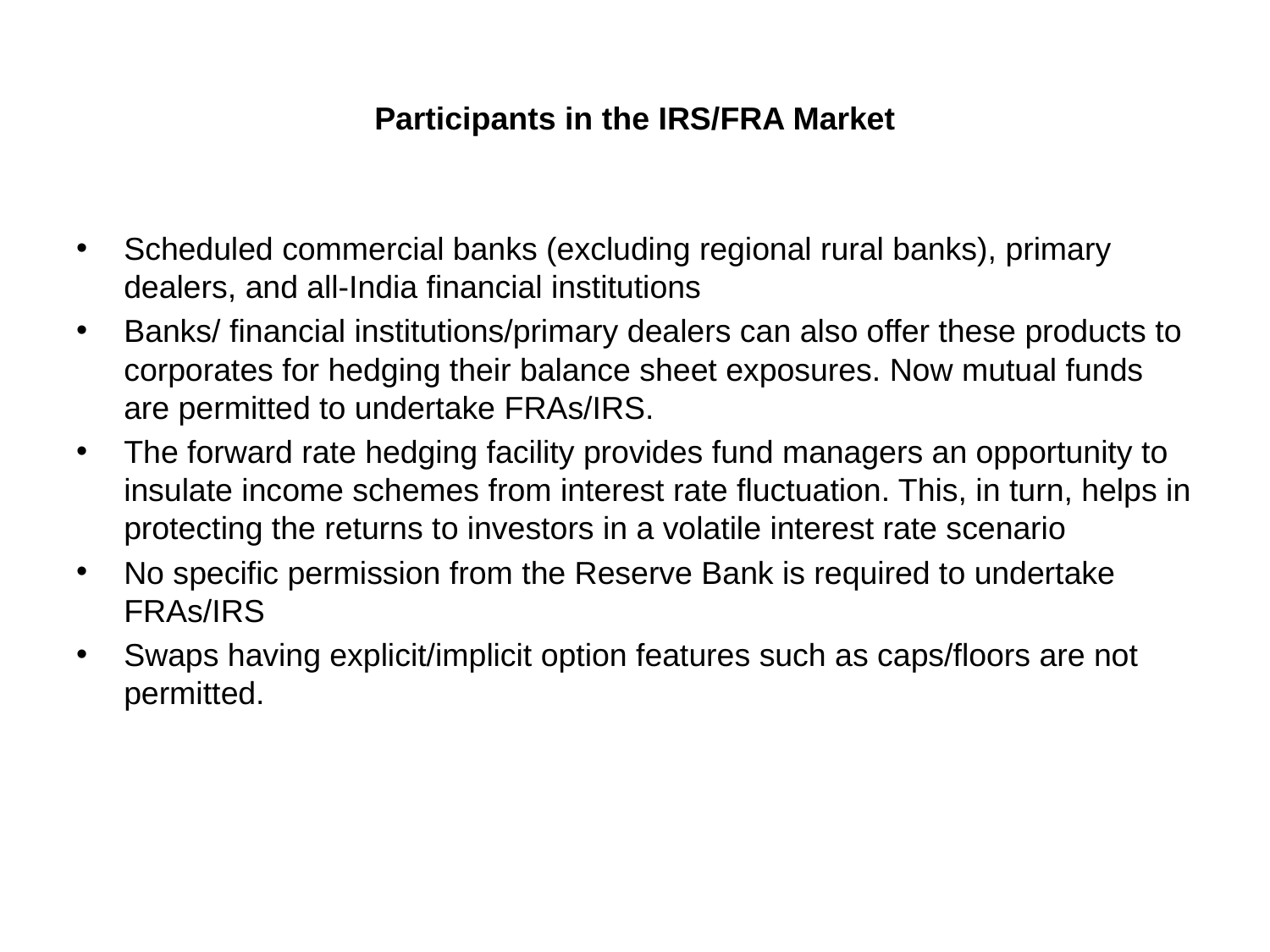

# Participants in the IRS/FRA Market
Scheduled commercial banks (excluding regional rural banks), primary dealers, and all-India financial institutions
Banks/ financial institutions/primary dealers can also offer these products to corporates for hedging their balance sheet exposures. Now mutual funds are permitted to undertake FRAs/IRS.
The forward rate hedging facility provides fund managers an opportunity to insulate income schemes from interest rate fluctuation. This, in turn, helps in protecting the returns to investors in a volatile interest rate scenario
No specific permission from the Reserve Bank is required to undertake FRAs/IRS
Swaps having explicit/implicit option features such as caps/floors are not permitted.